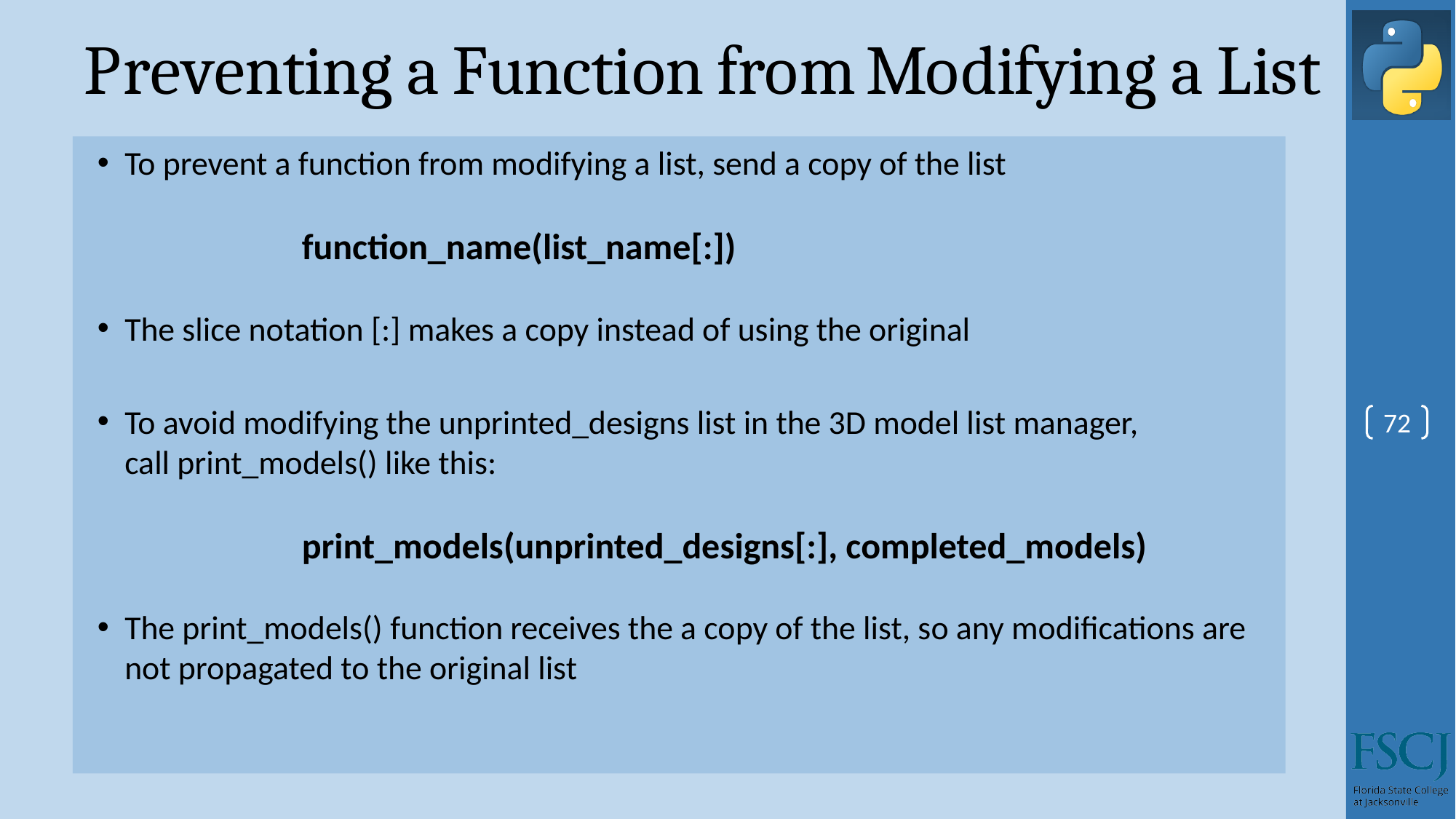

# Preventing a Function from Modifying a List
To prevent a function from modifying a list, send a copy of the list

function_name(list_name[:])

The slice notation [:] makes a copy instead of using the original

To avoid modifying the unprinted_designs list in the 3D model list manager, call print_models() like this:

print_models(unprinted_designs[:], completed_models)

The print_models() function receives the a copy of the list, so any modifications are not propagated to the original list

72